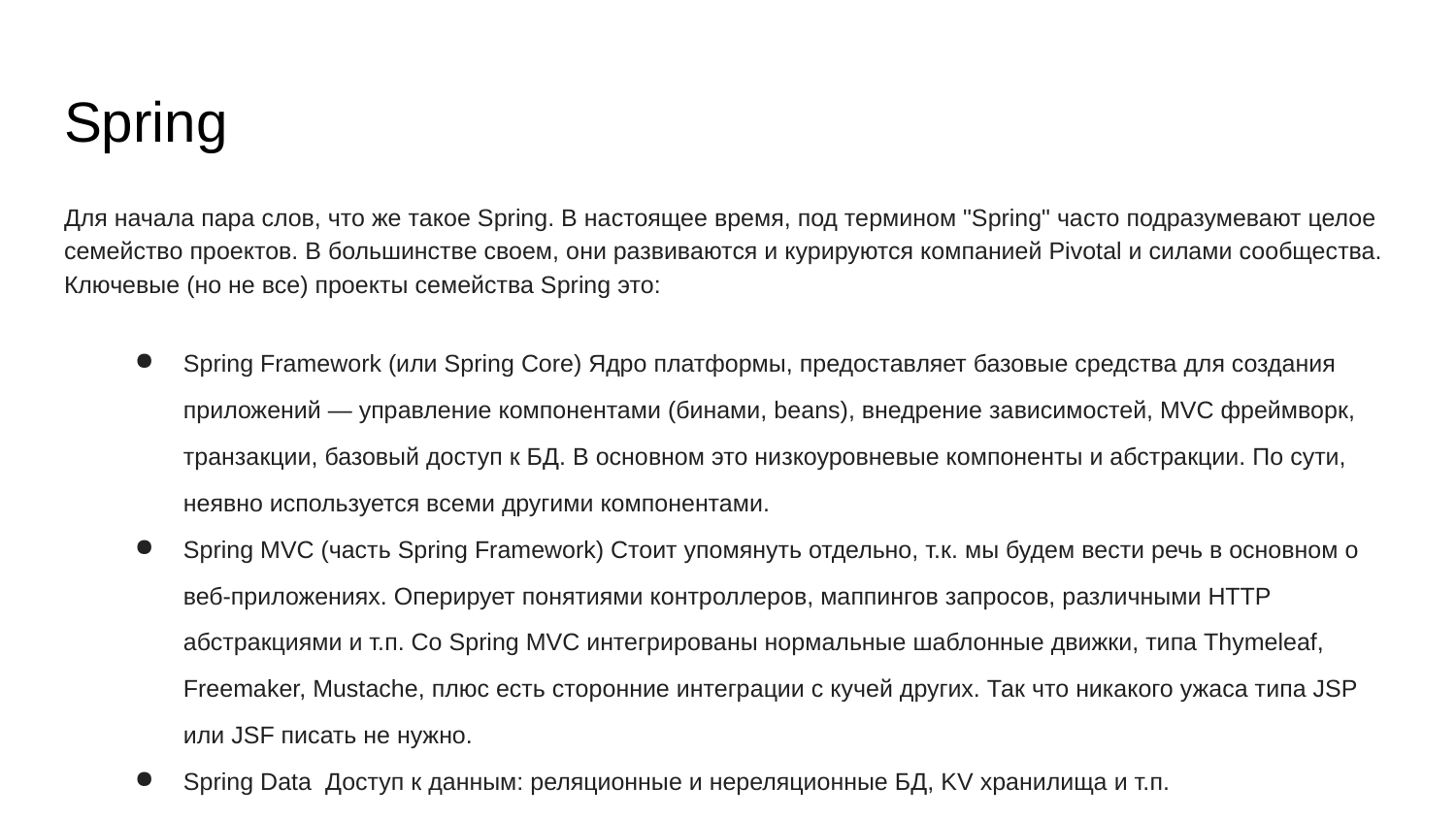

# Spring
Для начала пара слов, что же такое Spring. В настоящее время, под термином "Spring" часто подразумевают целое семейство проектов. В большинстве своем, они развиваются и курируются компанией Pivotal и силами сообщества. Ключевые (но не все) проекты семейства Spring это:
Spring Framework (или Spring Core) Ядро платформы, предоставляет базовые средства для создания приложений — управление компонентами (бинами, beans), внедрение зависимостей, MVC фреймворк, транзакции, базовый доступ к БД. В основном это низкоуровневые компоненты и абстракции. По сути, неявно используется всеми другими компонентами.
Spring MVC (часть Spring Framework) Стоит упомянуть отдельно, т.к. мы будем вести речь в основном о веб-приложениях. Оперирует понятиями контроллеров, маппингов запросов, различными HTTP абстракциями и т.п. Со Spring MVC интегрированы нормальные шаблонные движки, типа Thymeleaf, Freemaker, Mustache, плюс есть сторонние интеграции с кучей других. Так что никакого ужаса типа JSP или JSF писать не нужно.
Spring Data  Доступ к данным: реляционные и нереляционные БД, KV хранилища и т.п.